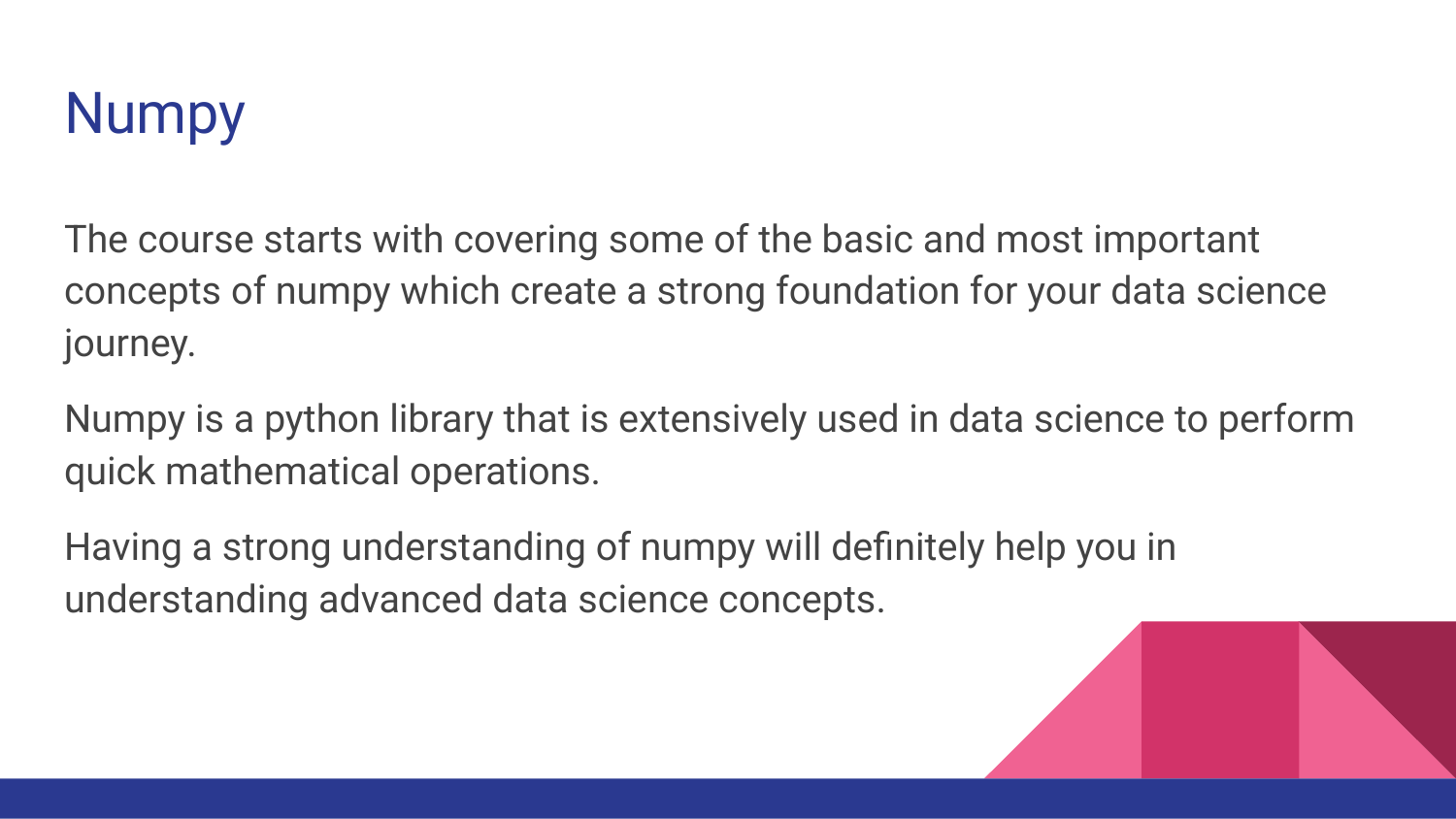

# Numpy
The course starts with covering some of the basic and most important concepts of numpy which create a strong foundation for your data science journey.
Numpy is a python library that is extensively used in data science to perform quick mathematical operations.
Having a strong understanding of numpy will definitely help you in understanding advanced data science concepts.